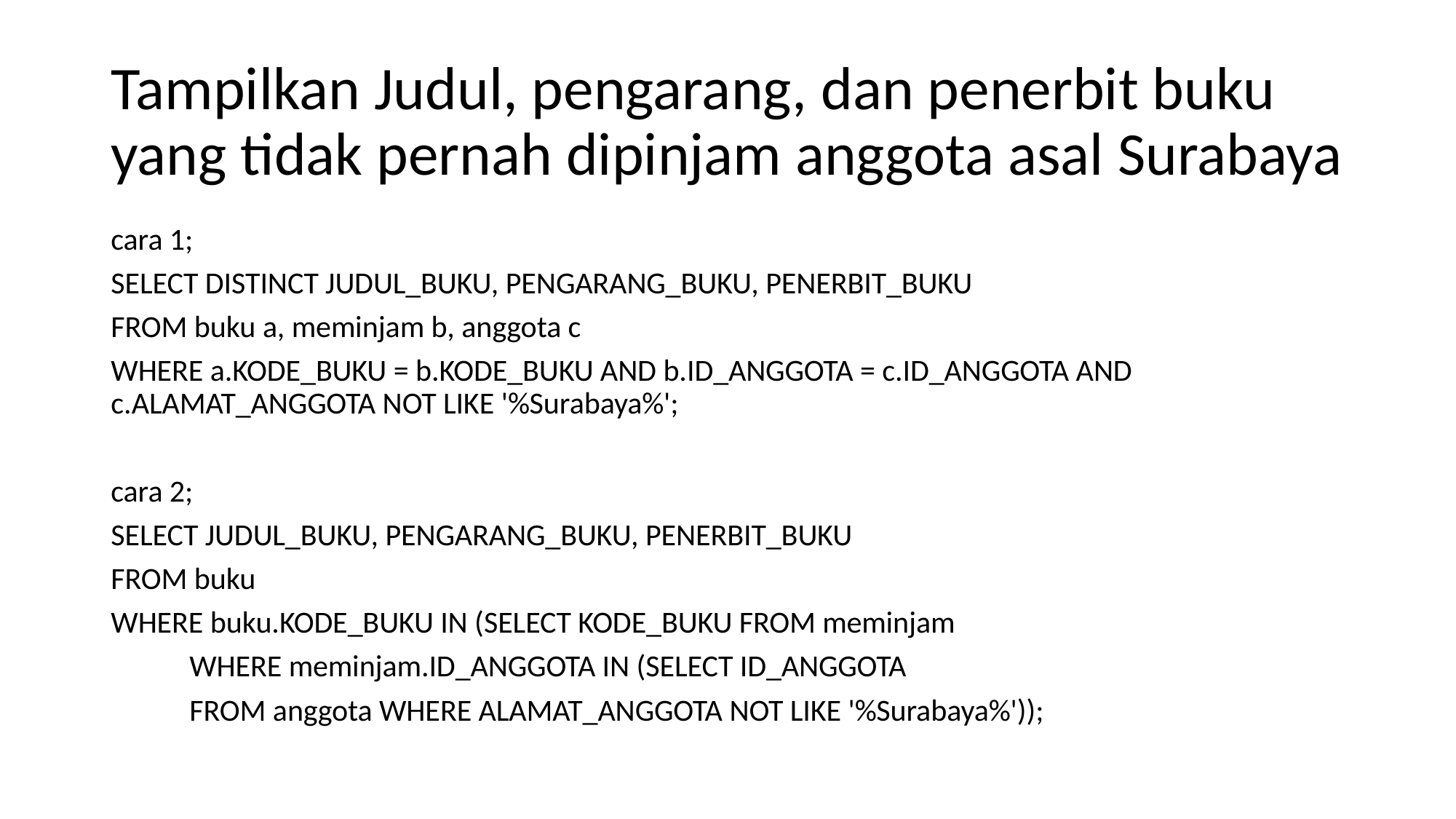

# Tampilkan Judul, pengarang, dan penerbit buku yang tidak pernah dipinjam anggota asal Surabaya
cara 1;
SELECT DISTINCT JUDUL_BUKU, PENGARANG_BUKU, PENERBIT_BUKU
FROM buku a, meminjam b, anggota c
WHERE a.KODE_BUKU = b.KODE_BUKU AND b.ID_ANGGOTA = c.ID_ANGGOTA AND c.ALAMAT_ANGGOTA NOT LIKE '%Surabaya%';

cara 2;
SELECT JUDUL_BUKU, PENGARANG_BUKU, PENERBIT_BUKU
FROM buku
WHERE buku.KODE_BUKU IN (SELECT KODE_BUKU FROM meminjam
				WHERE meminjam.ID_ANGGOTA IN (SELECT ID_ANGGOTA
					FROM anggota WHERE ALAMAT_ANGGOTA NOT LIKE '%Surabaya%'));